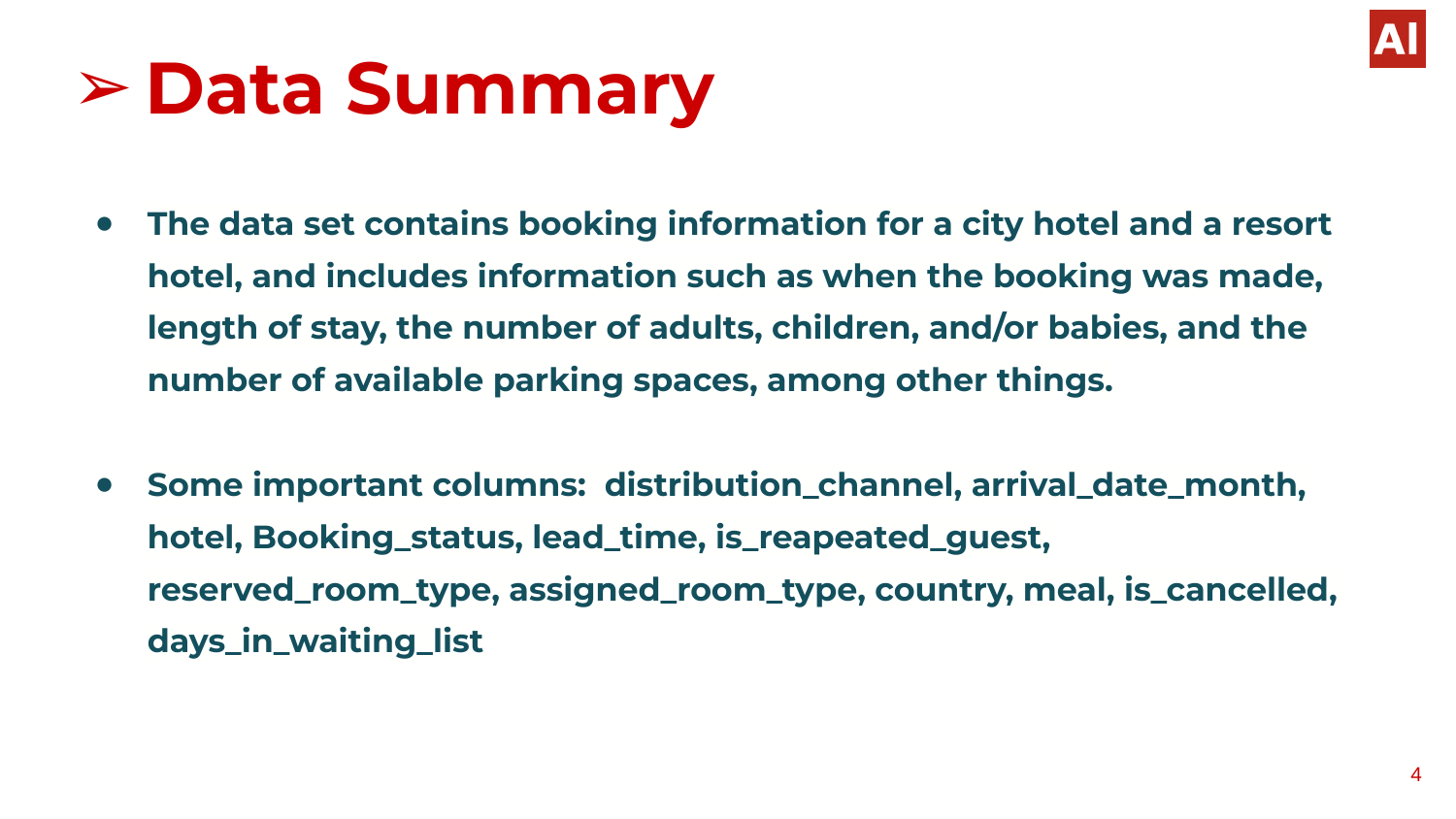

# Data Summary
The data set contains booking information for a city hotel and a resort hotel, and includes information such as when the booking was made, length of stay, the number of adults, children, and/or babies, and the number of available parking spaces, among other things.

Some important columns:  distribution_channel, arrival_date_month, hotel, Booking_status, lead_time, is_reapeated_guest, reserved_room_type, assigned_room_type, country, meal, is_cancelled, days_in_waiting_list
4